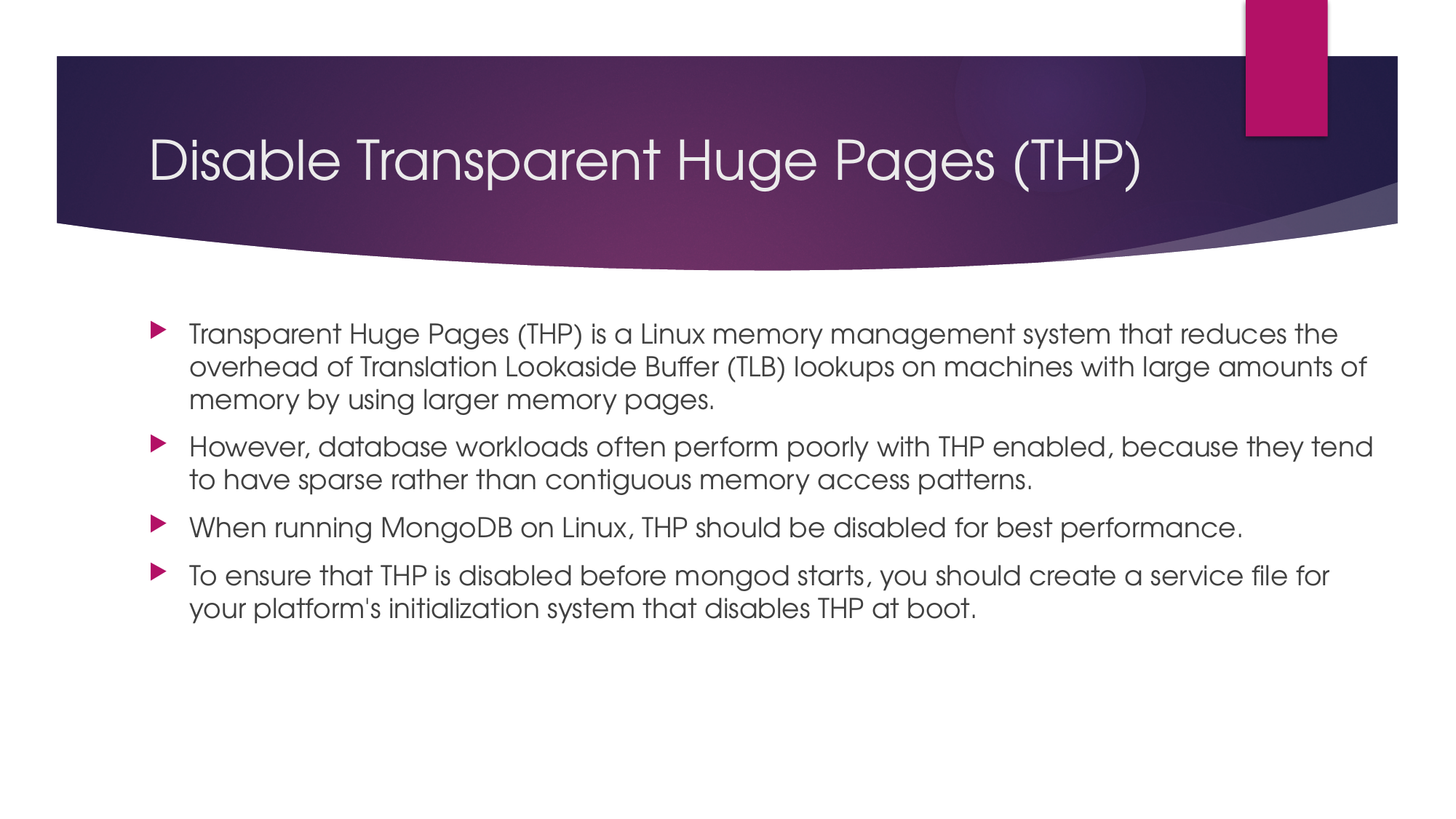

# Disable Transparent Huge Pages (THP)
Transparent Huge Pages (THP) is a Linux memory management system that reduces the overhead of Translation Lookaside Buffer (TLB) lookups on machines with large amounts of memory by using larger memory pages.
However, database workloads often perform poorly with THP enabled, because they tend to have sparse rather than contiguous memory access patterns.
When running MongoDB on Linux, THP should be disabled for best performance.
To ensure that THP is disabled before mongod starts, you should create a service file for your platform's initialization system that disables THP at boot.